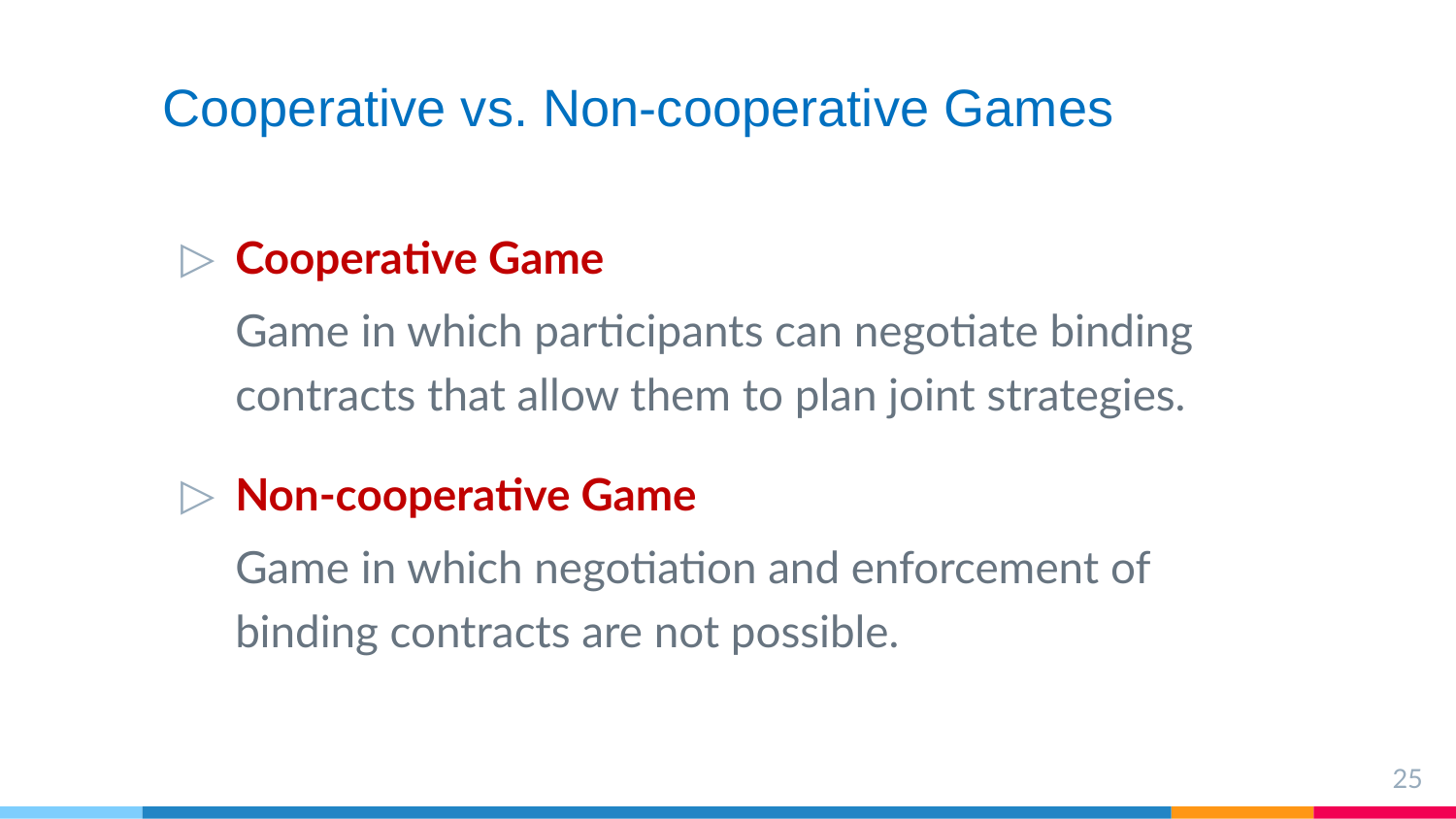

# Cooperative vs. Non-cooperative Games

Cooperative Game
Game in which participants can negotiate binding contracts that allow them to plan joint strategies.

Non-cooperative Game
Game in which negotiation and enforcement of binding contracts are not possible.

25